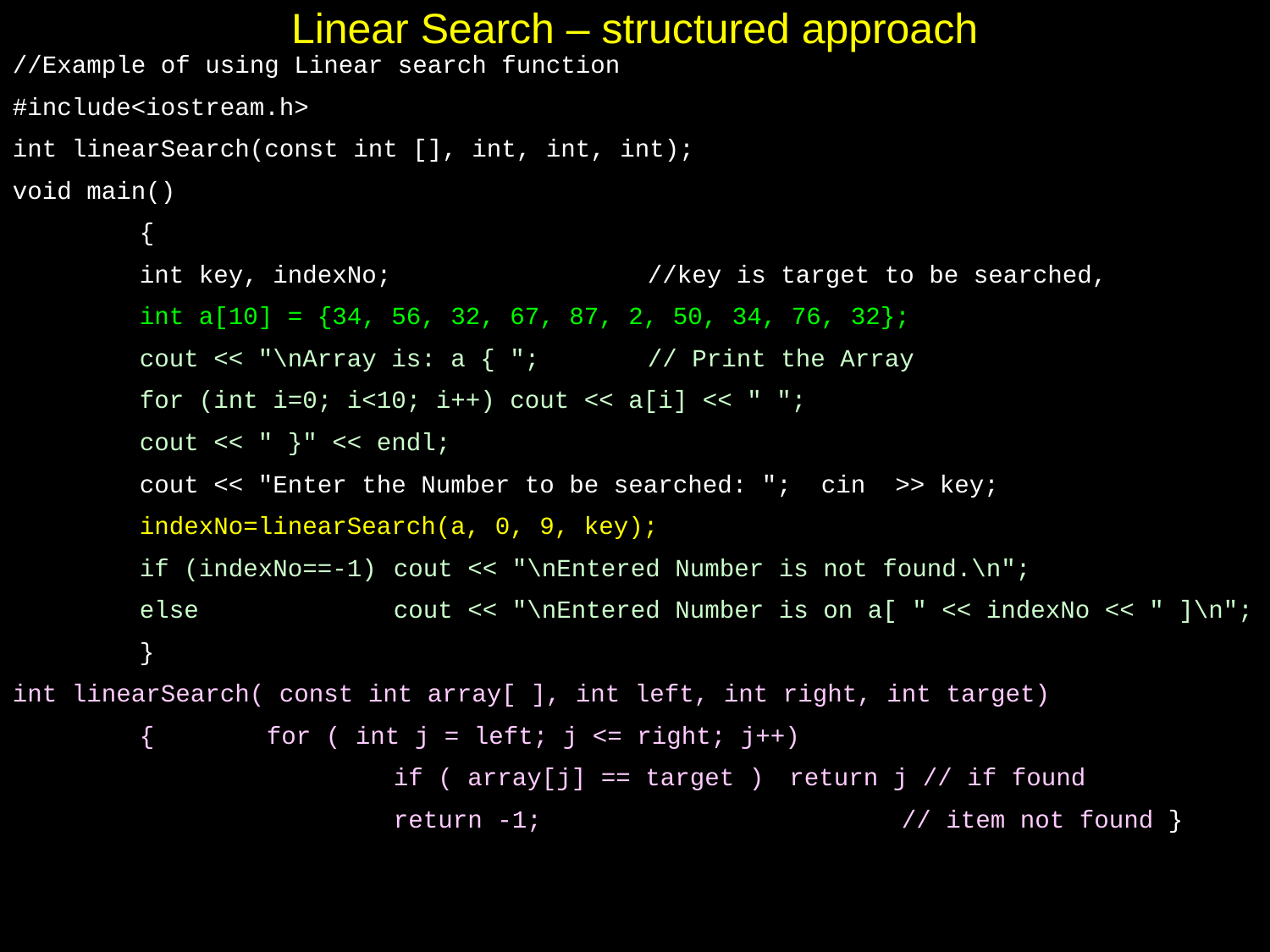

# Linear Search – structured approach
//Example of using Linear search function
#include<iostream.h>
int linearSearch(const int [], int, int, int);
void main()
	{
	int key, indexNo;         	//key is target to be searched,
	int a[10] = {34, 56, 32, 67, 87, 2, 50, 34, 76, 32};
	cout << "\nArray is: a { ";      	// Print the Array
	for (int i=0; i<10; i++) cout << a[i] << " ";
	cout << " }" << endl;
	cout << "Enter the Number to be searched: ";  cin  >> key;
	indexNo=linearSearch(a, 0, 9, key);
	if (indexNo==-1)	cout << "\nEntered Number is not found.\n";
	else		cout << "\nEntered Number is on a[ " << indexNo << " ]\n";
	}
int linearSearch( const int array[ ], int left, int right, int target)
	{	for ( int j = left; j <= right; j++)
			if ( array[j] == target )	 return j // if found
			return -1;			// item not found }